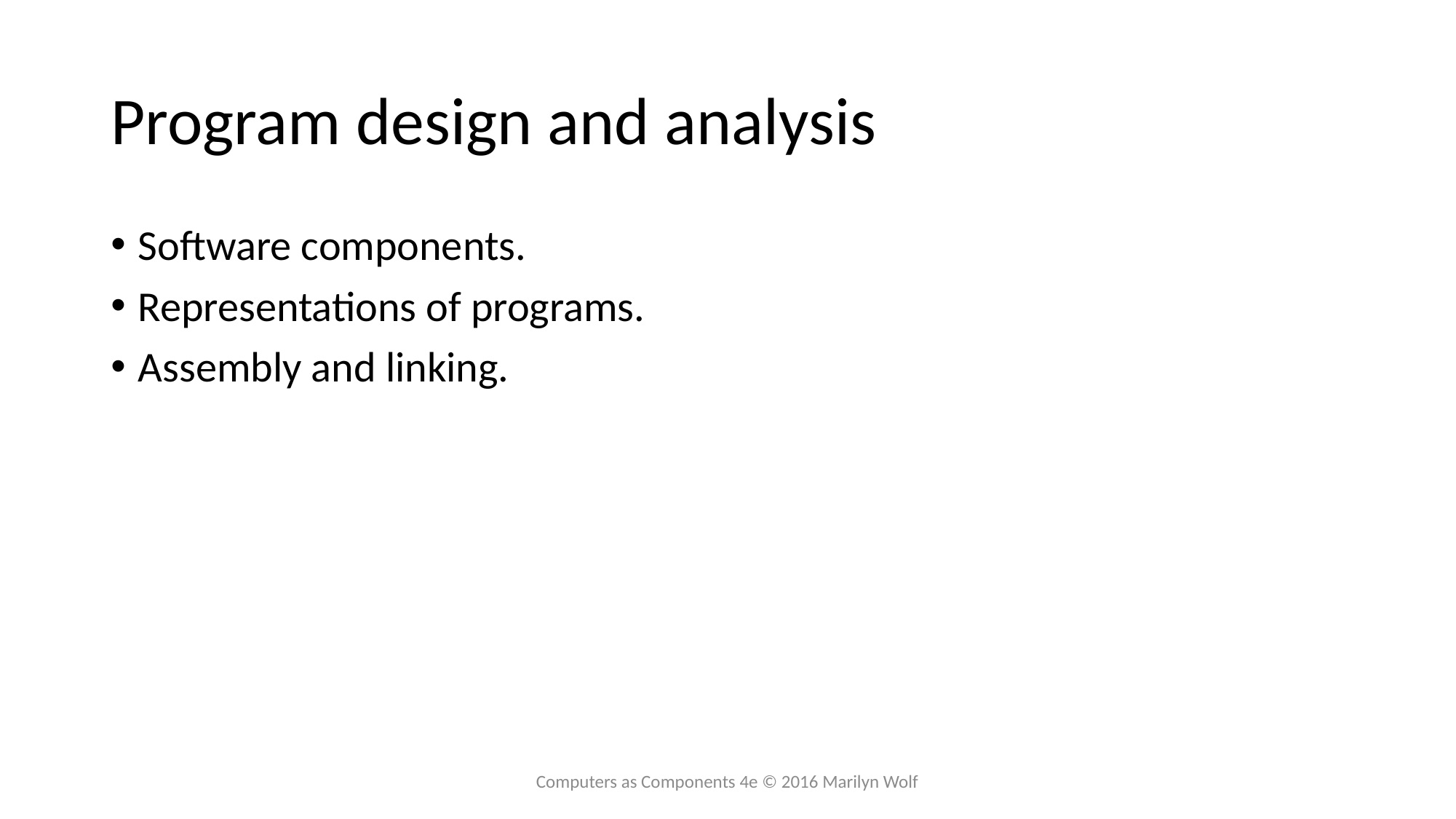

# Program design and analysis
Software components.
Representations of programs.
Assembly and linking.
Computers as Components 4e © 2016 Marilyn Wolf